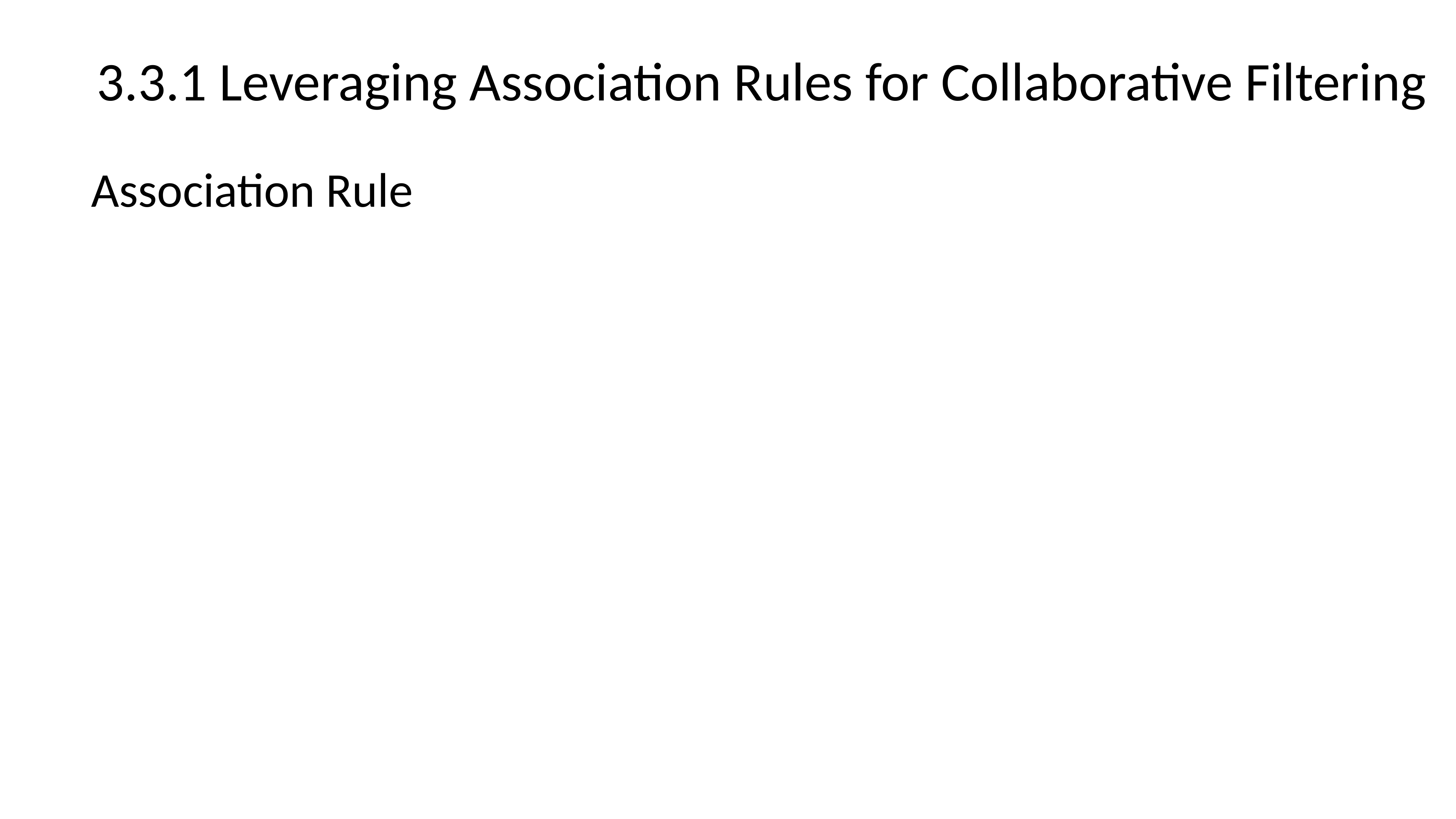

3.3.1 Leveraging Association Rules for Collaborative Filtering
Association Rule